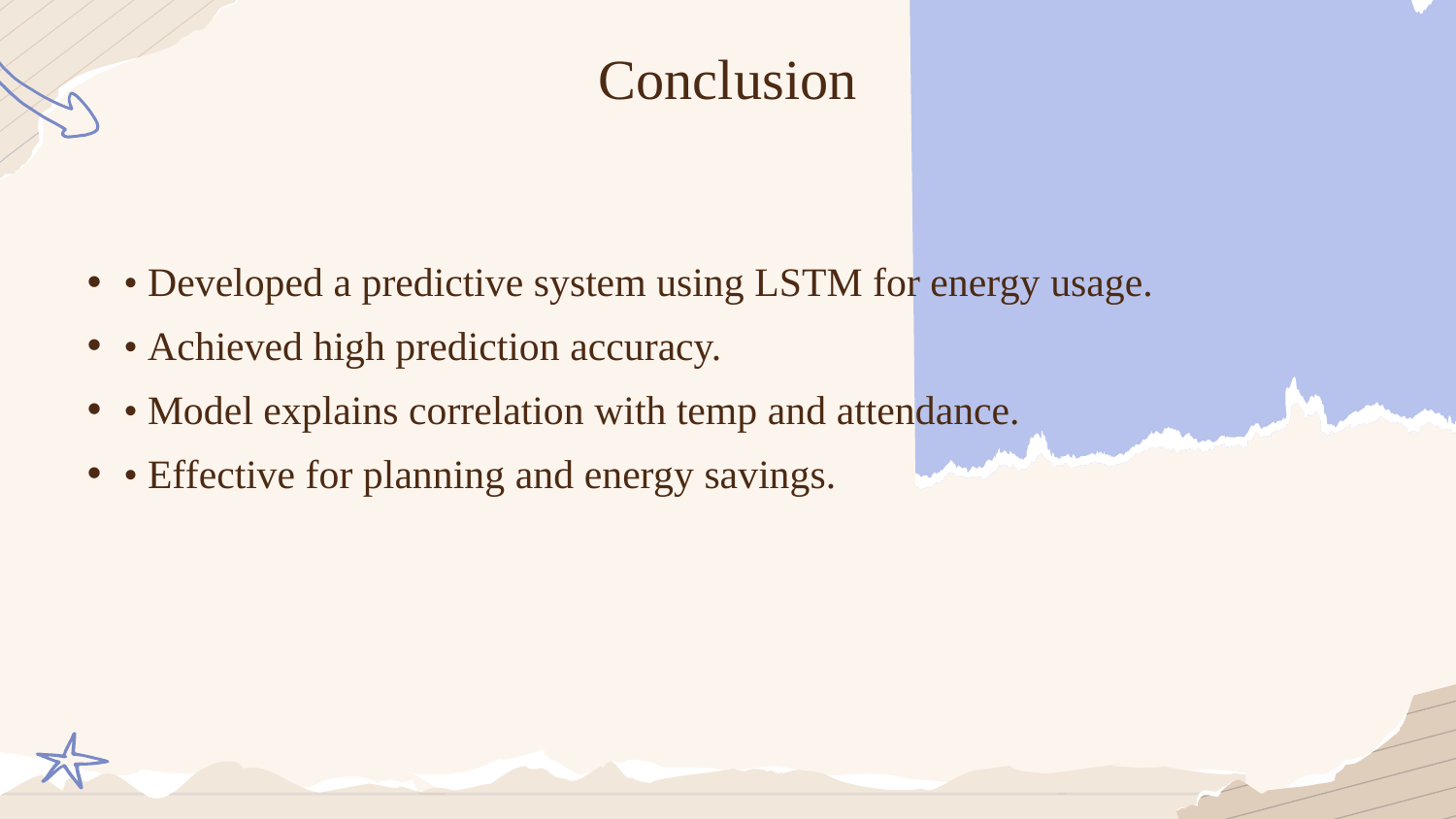

Conclusion
• Developed a predictive system using LSTM for energy usage.
• Achieved high prediction accuracy.
• Model explains correlation with temp and attendance.
• Effective for planning and energy savings.